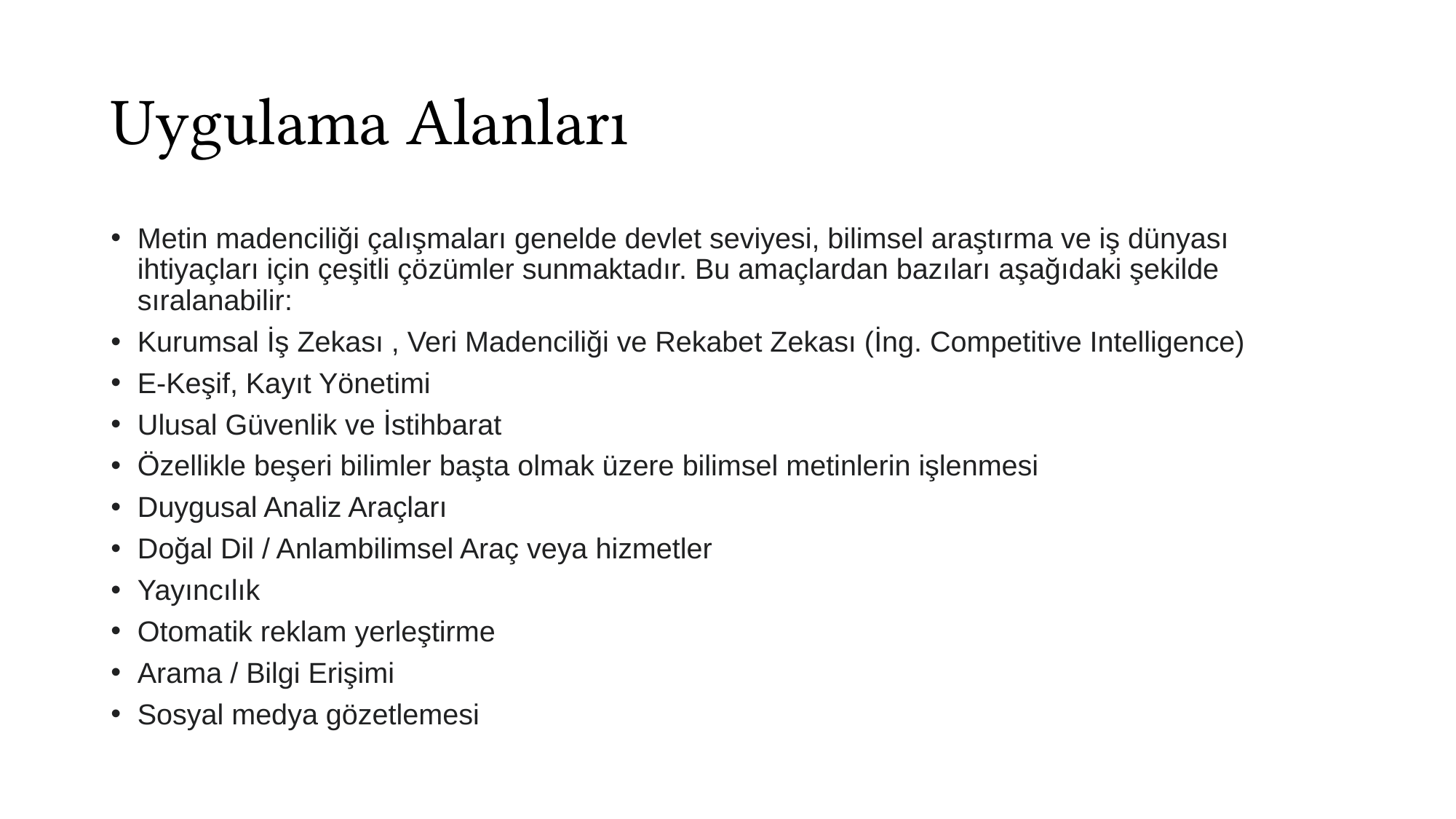

# Uygulama Alanları
Metin madenciliği çalışmaları genelde devlet seviyesi, bilimsel araştırma ve iş dünyası ihtiyaçları için çeşitli çözümler sunmaktadır. Bu amaçlardan bazıları aşağıdaki şekilde sıralanabilir:
Kurumsal İş Zekası , Veri Madenciliği ve Rekabet Zekası (İng. Competitive Intelligence)
E-Keşif, Kayıt Yönetimi
Ulusal Güvenlik ve İstihbarat
Özellikle beşeri bilimler başta olmak üzere bilimsel metinlerin işlenmesi
Duygusal Analiz Araçları
Doğal Dil / Anlambilimsel Araç veya hizmetler
Yayıncılık
Otomatik reklam yerleştirme
Arama / Bilgi Erişimi
Sosyal medya gözetlemesi